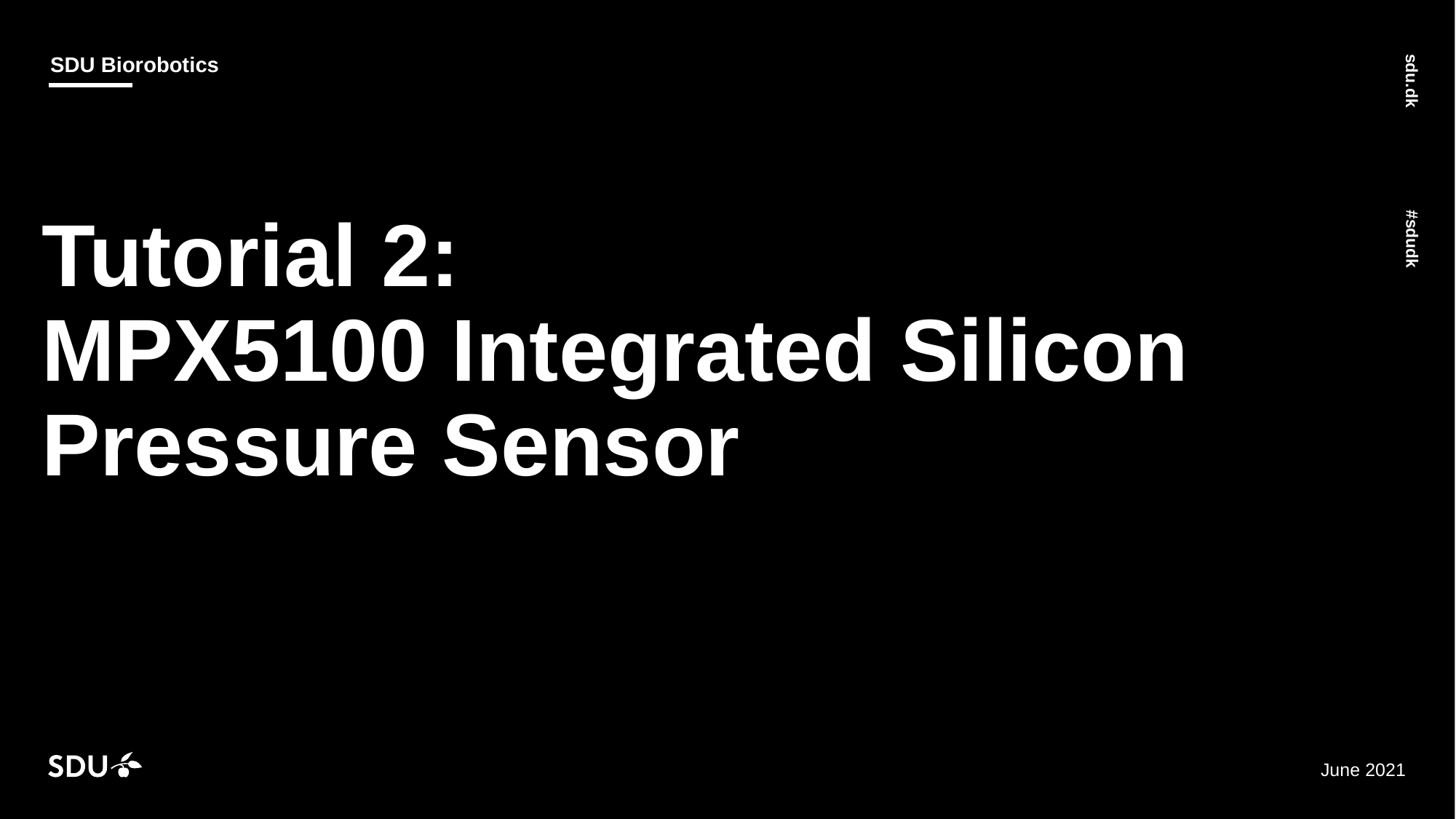

# Tutorial 2: MPX5100 Integrated Silicon Pressure Sensor
04/09/2022